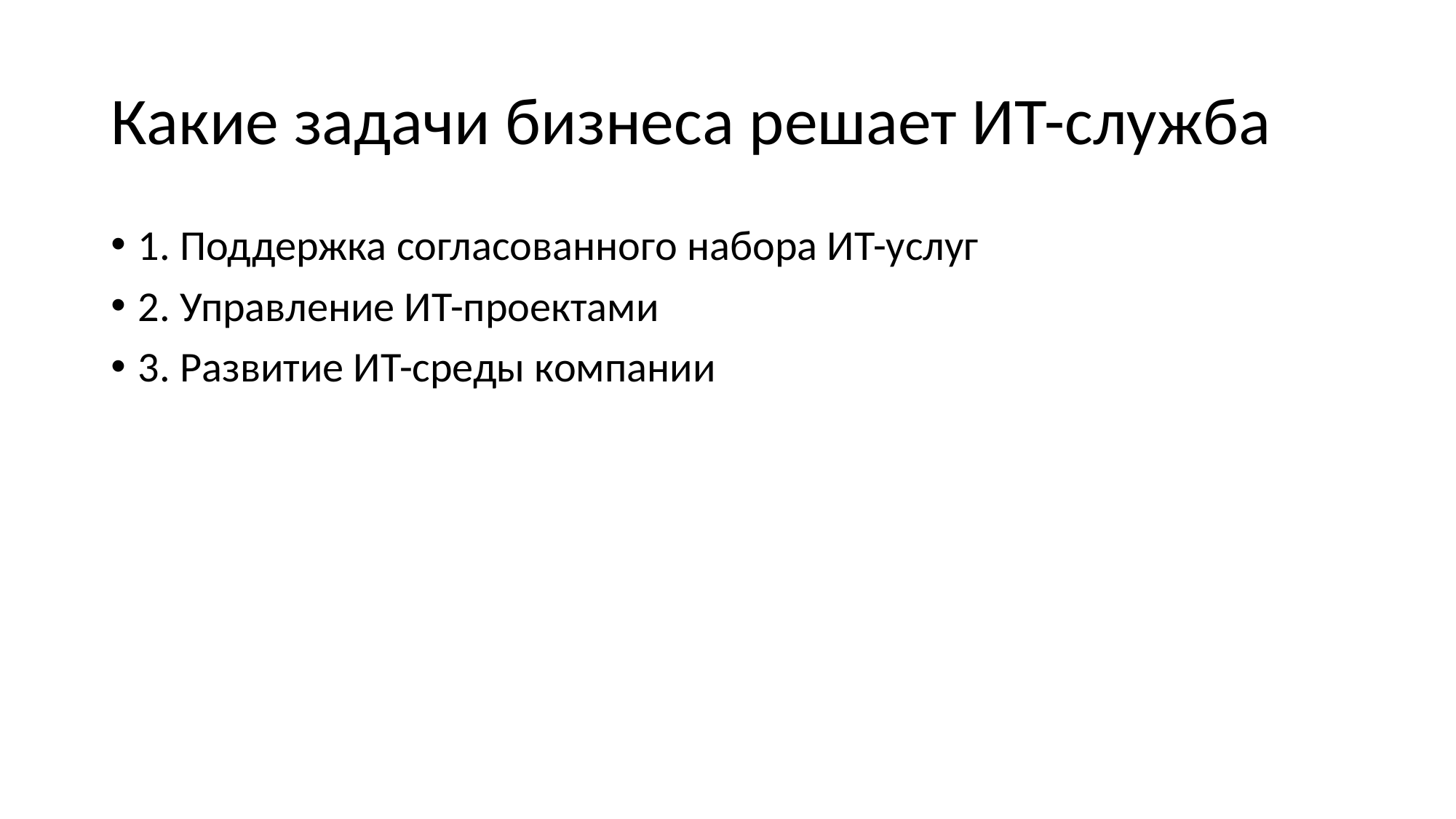

# Какие задачи бизнеса решает ИТ-служба
1. Поддержка согласованного набора ИТ-услуг
2. Управление ИТ-проектами
3. Развитие ИТ-среды компании